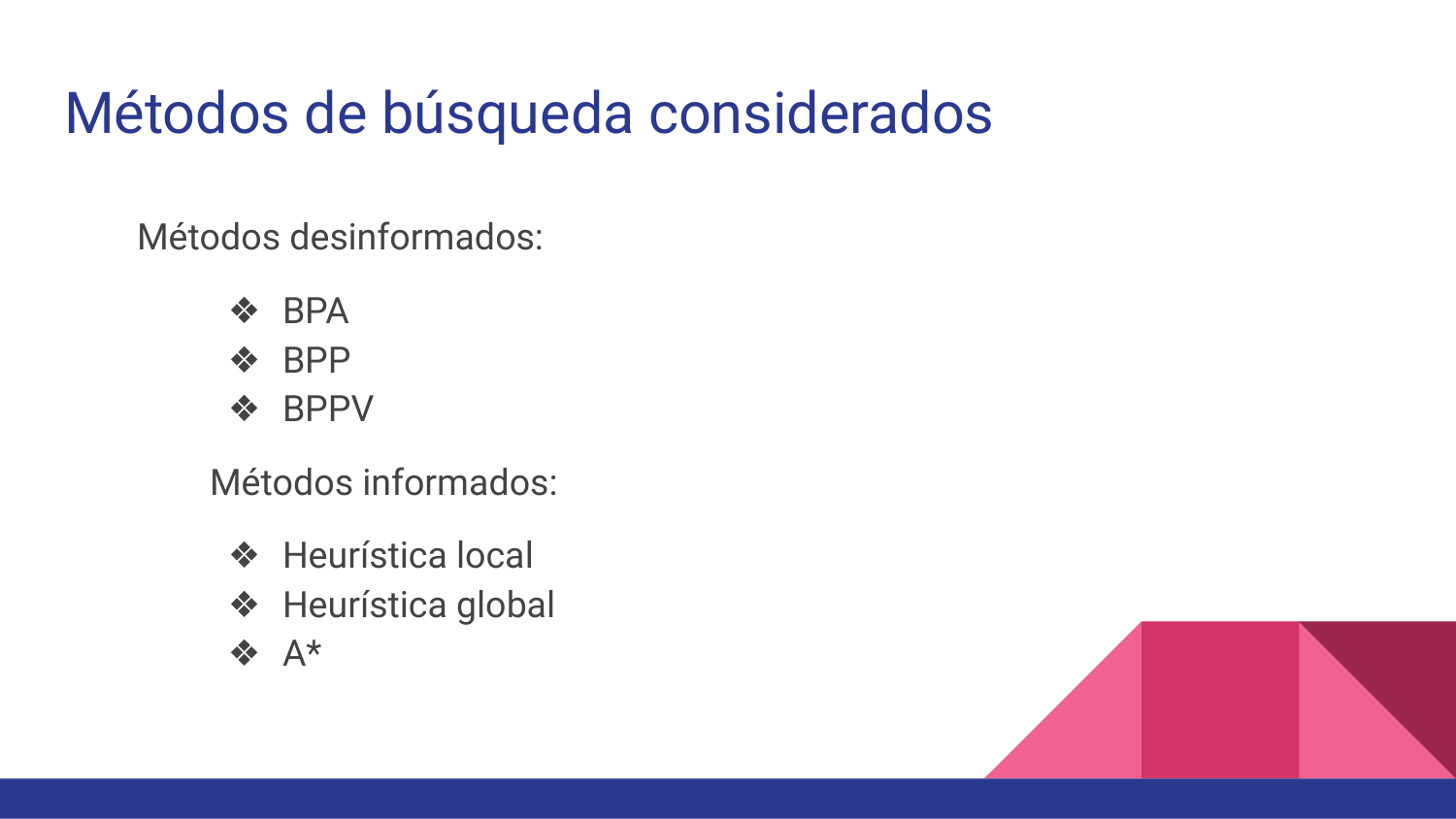

# Métodos de búsqueda considerados
Métodos desinformados:
BPA
BPP
BPPV
	Métodos informados:
Heurística local
Heurística global
A*